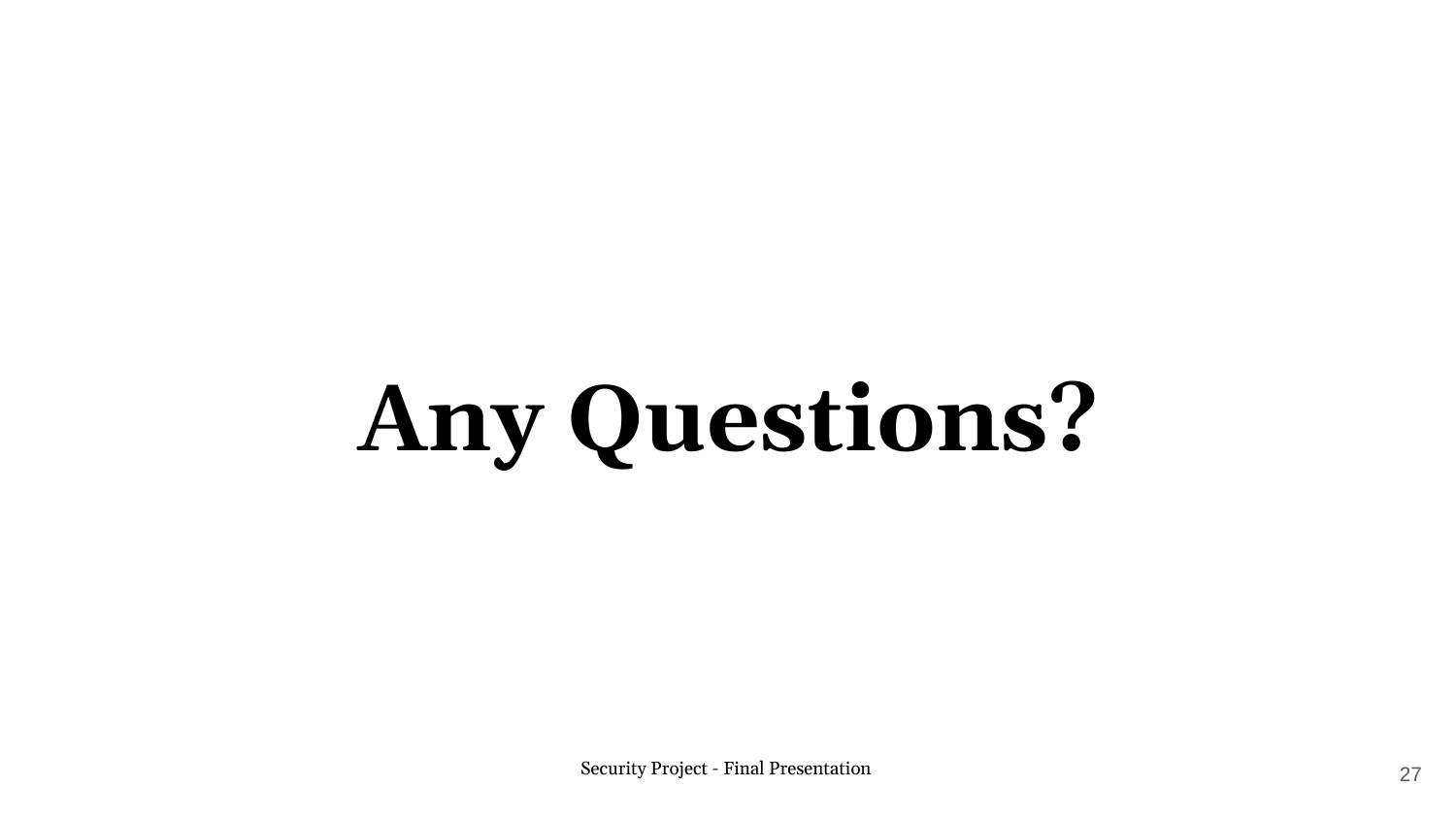

Any Questions?
27
Security Project - Final Presentation